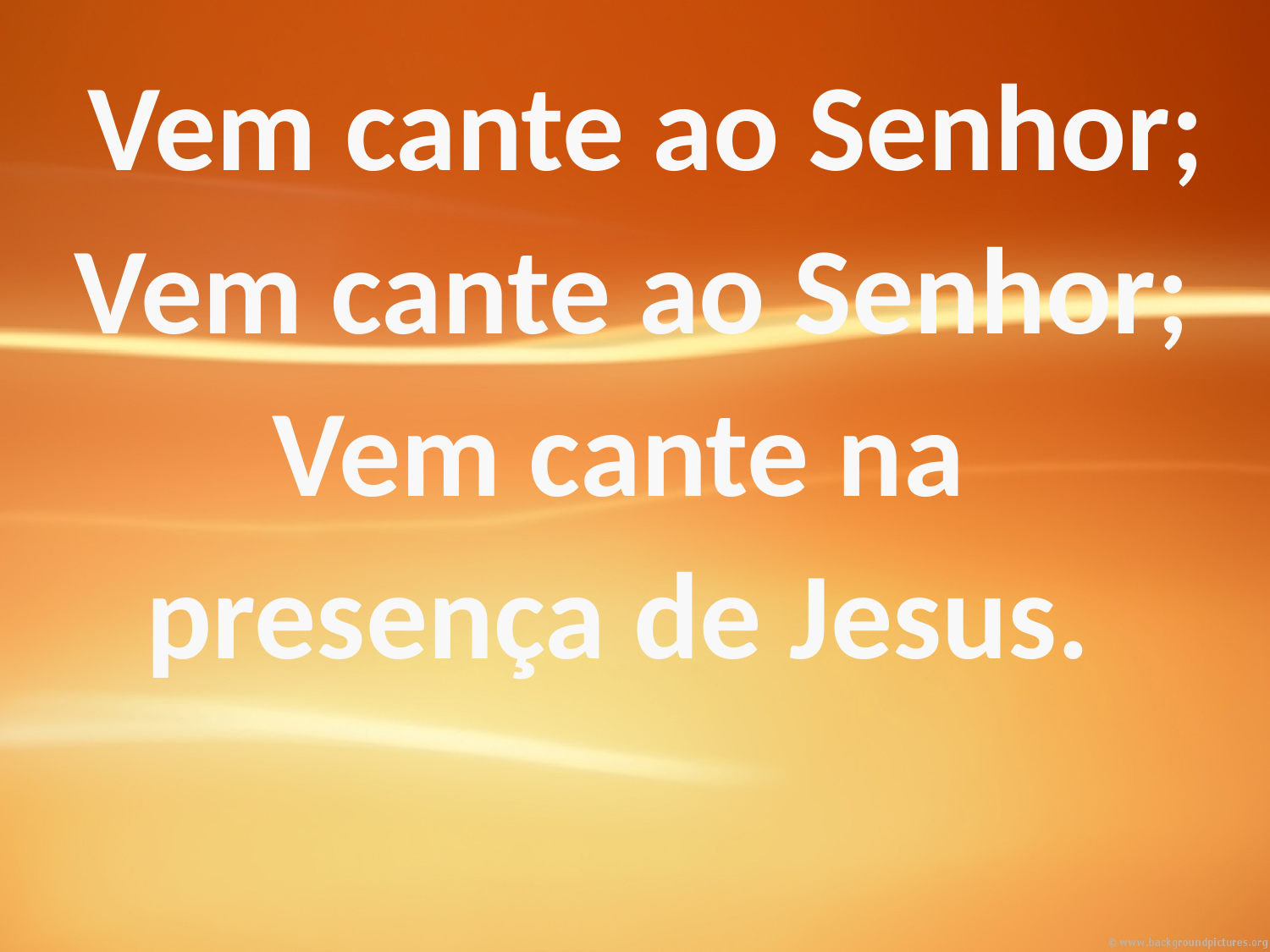

Vem cante ao Senhor;
Vem cante ao Senhor;
Vem cante na
presença de Jesus.